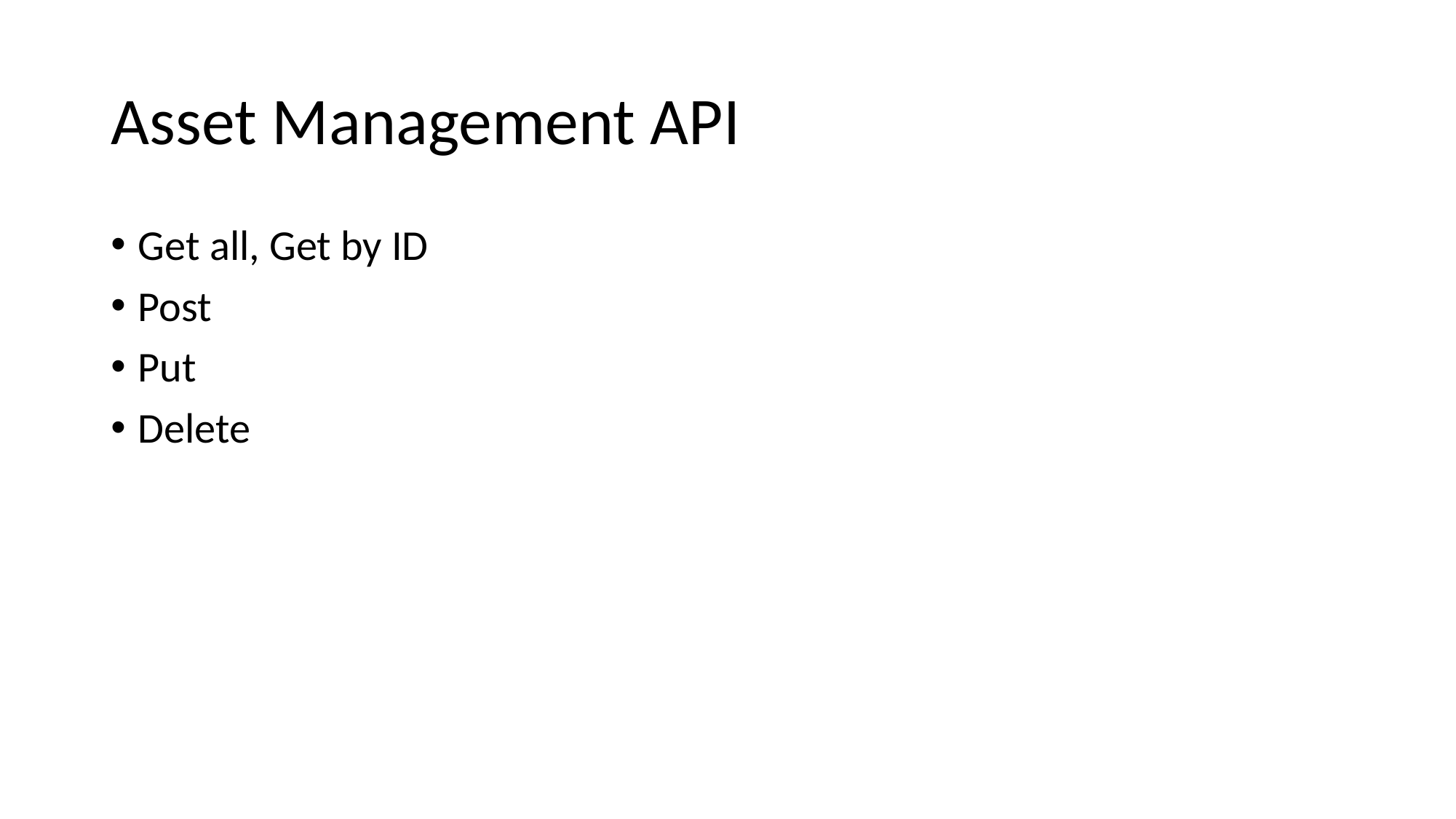

# Asset Management API
Get all, Get by ID
Post
Put
Delete